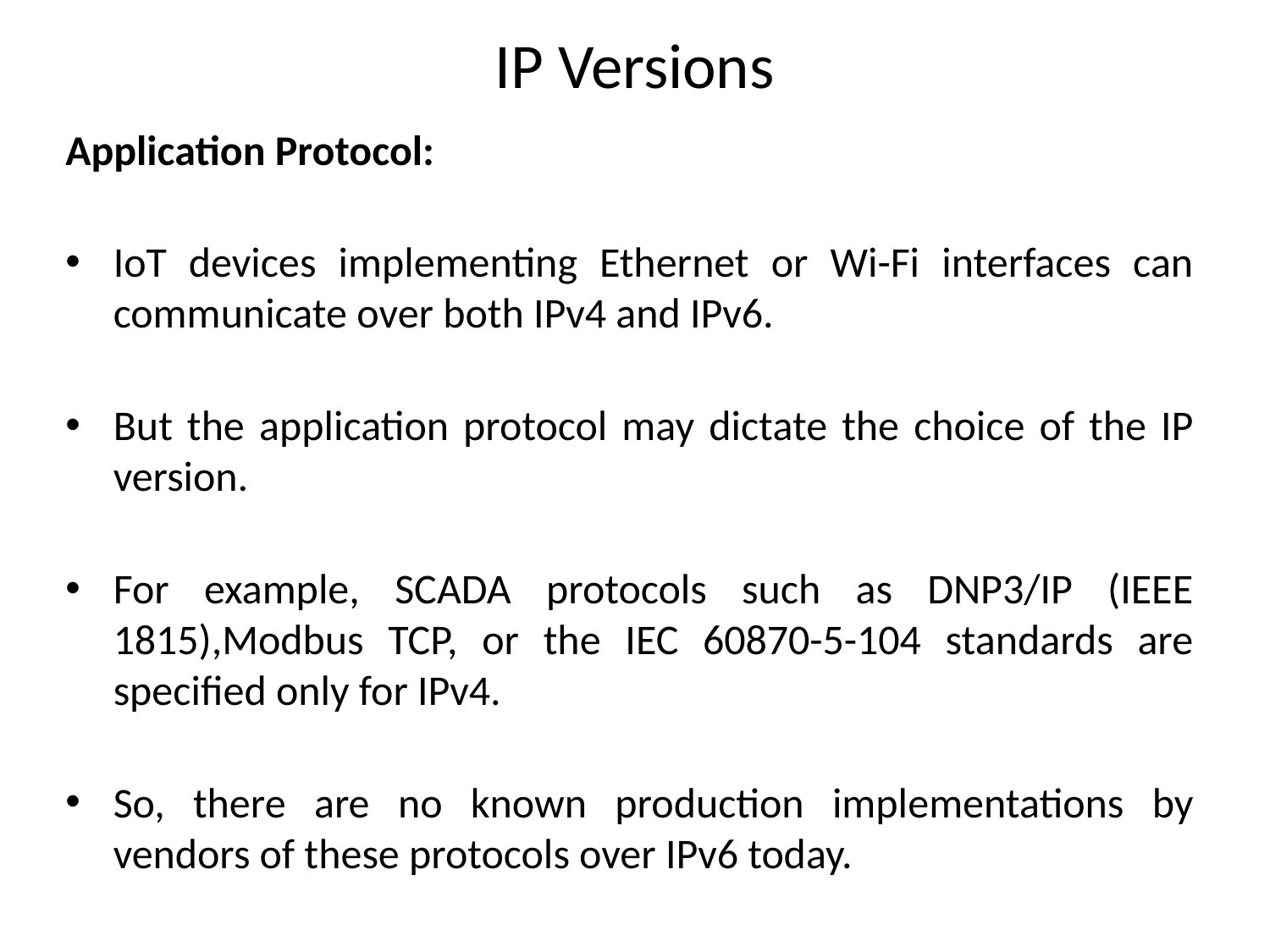

# IP Versions
Application Protocol:
IoT devices implementing Ethernet or Wi-Fi interfaces can communicate over both IPv4 and IPv6.
But the application protocol may dictate the choice of the IP version.
For example, SCADA protocols such as DNP3/IP (IEEE 1815),Modbus TCP, or the IEC 60870-5-104 standards are specified only for IPv4.
So, there are no known production implementations by vendors of these protocols over IPv6 today.